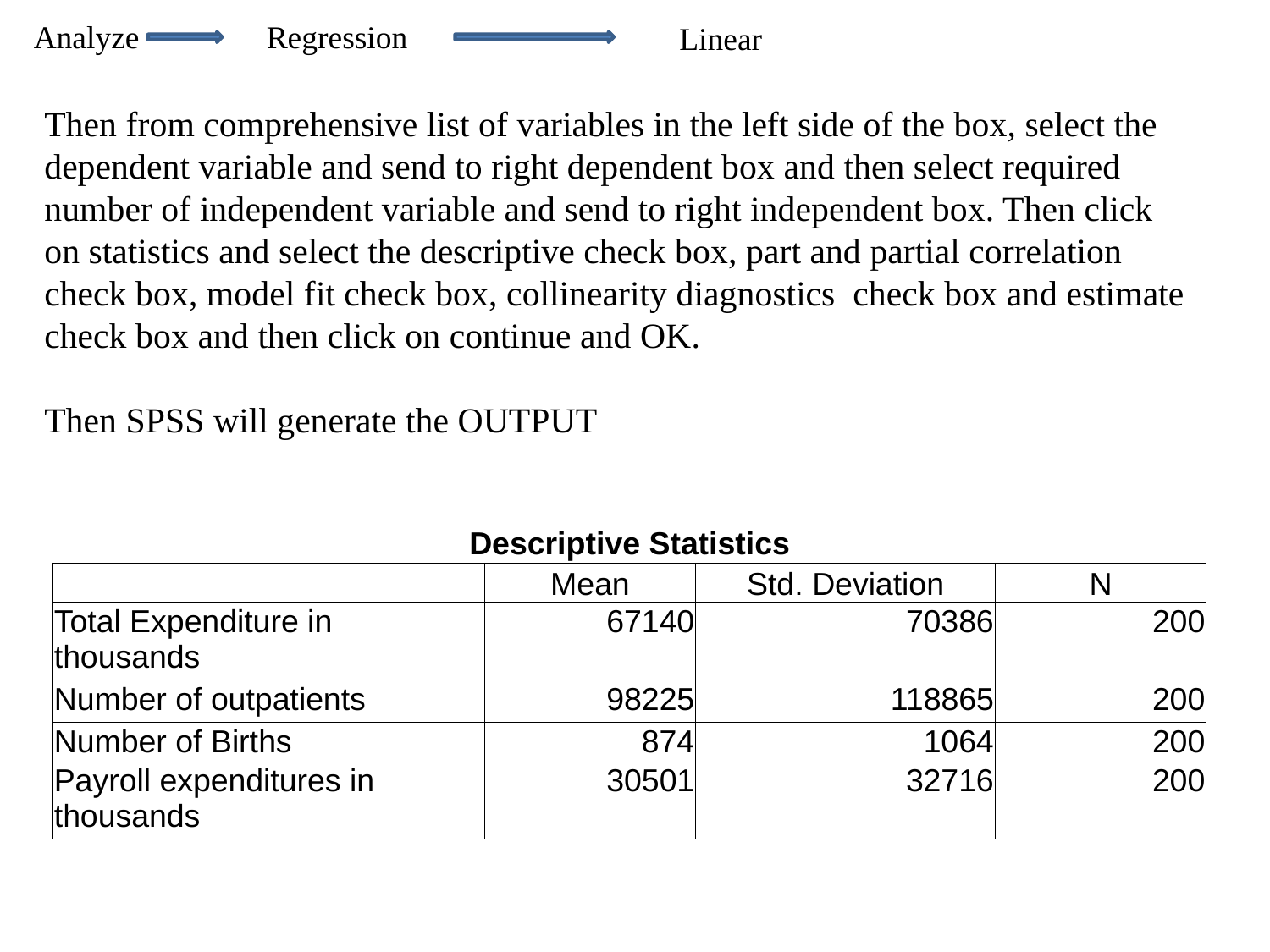

Analyze
Regression
Linear

Then from comprehensive list of variables in the left side of the box, select the dependent variable and send to right dependent box and then select required number of independent variable and send to right independent box. Then click on statistics and select the descriptive check box, part and partial correlation check box, model fit check box, collinearity diagnostics  check box and estimate check box and then click on continue and OK.

Then SPSS will generate the OUTPUT
| Descriptive Statistics |  |  |  |
| --- | --- | --- | --- |
|  | Mean | Std. Deviation | N |
| Total Expenditure in thousands | 67140 | 70386 | 200 |
| Number of outpatients | 98225 | 118865 | 200 |
| Number of Births | 874 | 1064 | 200 |
| Payroll expenditures in thousands | 30501 | 32716 | 200 |